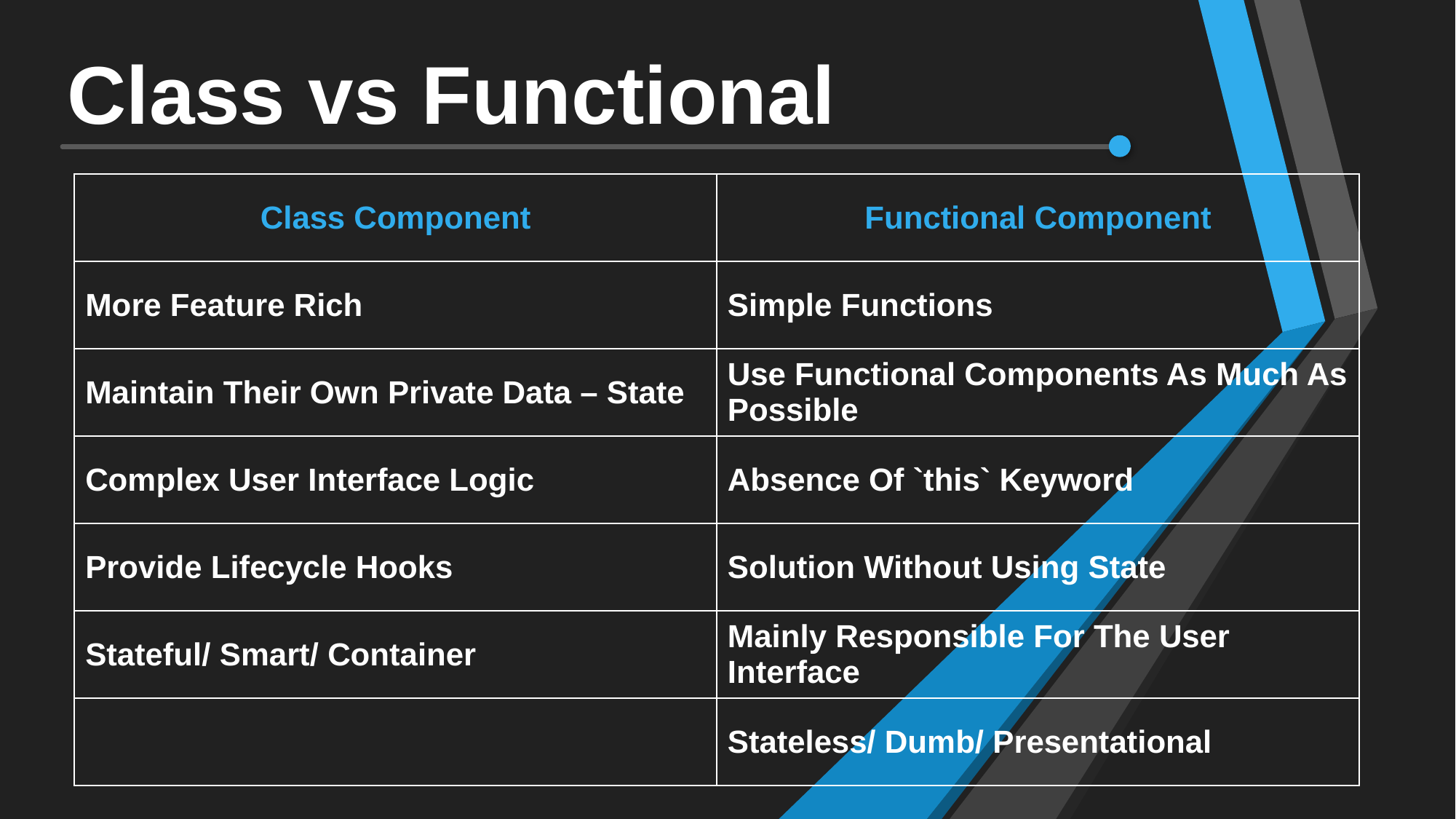

# Class vs Functional

| Class Component | Functional Component |
| --- | --- |
| More Feature Rich | Simple Functions |
| Maintain Their Own Private Data – State | Use Functional Components As Much As Possible |
| Complex User Interface Logic | Absence Of `this` Keyword |
| Provide Lifecycle Hooks | Solution Without Using State |
| Stateful/ Smart/ Container | Mainly Responsible For The User Interface |
|  | Stateless/ Dumb/ Presentational |